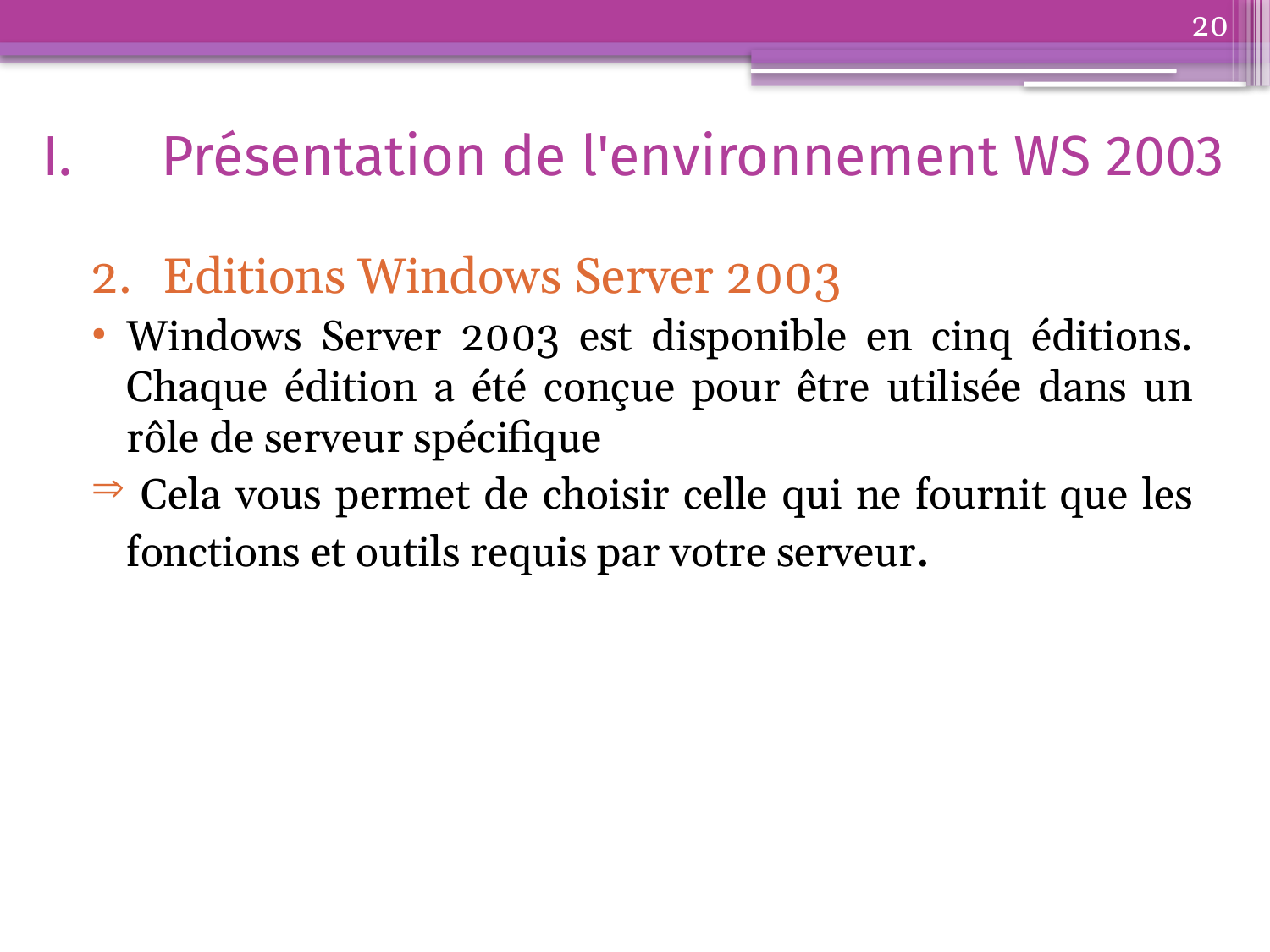

20
# Présentation de l'environnement WS 2003
Editions Windows Server 2003
Windows Server 2003 est disponible en cinq éditions. Chaque édition a été conçue pour être utilisée dans un rôle de serveur spécifique
 Cela vous permet de choisir celle qui ne fournit que les fonctions et outils requis par votre serveur.